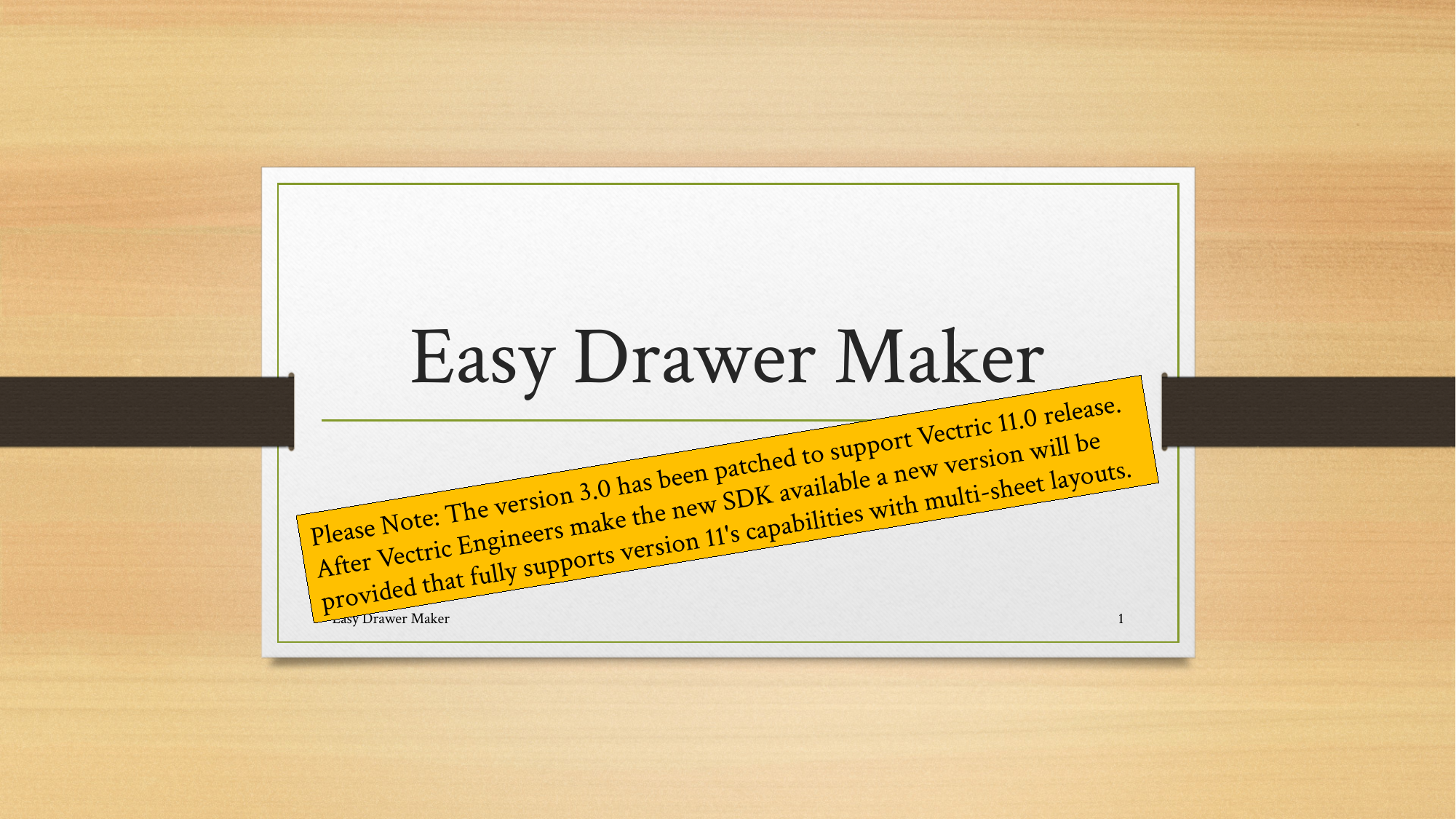

# Easy Drawer Maker

Please Note: The version 3.0 has been patched to support Vectric 11.0 release.
After Vectric Engineers make the new SDK available a new version will be provided that fully supports version 11's capabilities with multi-sheet layouts.
Easy Drawer Maker
1